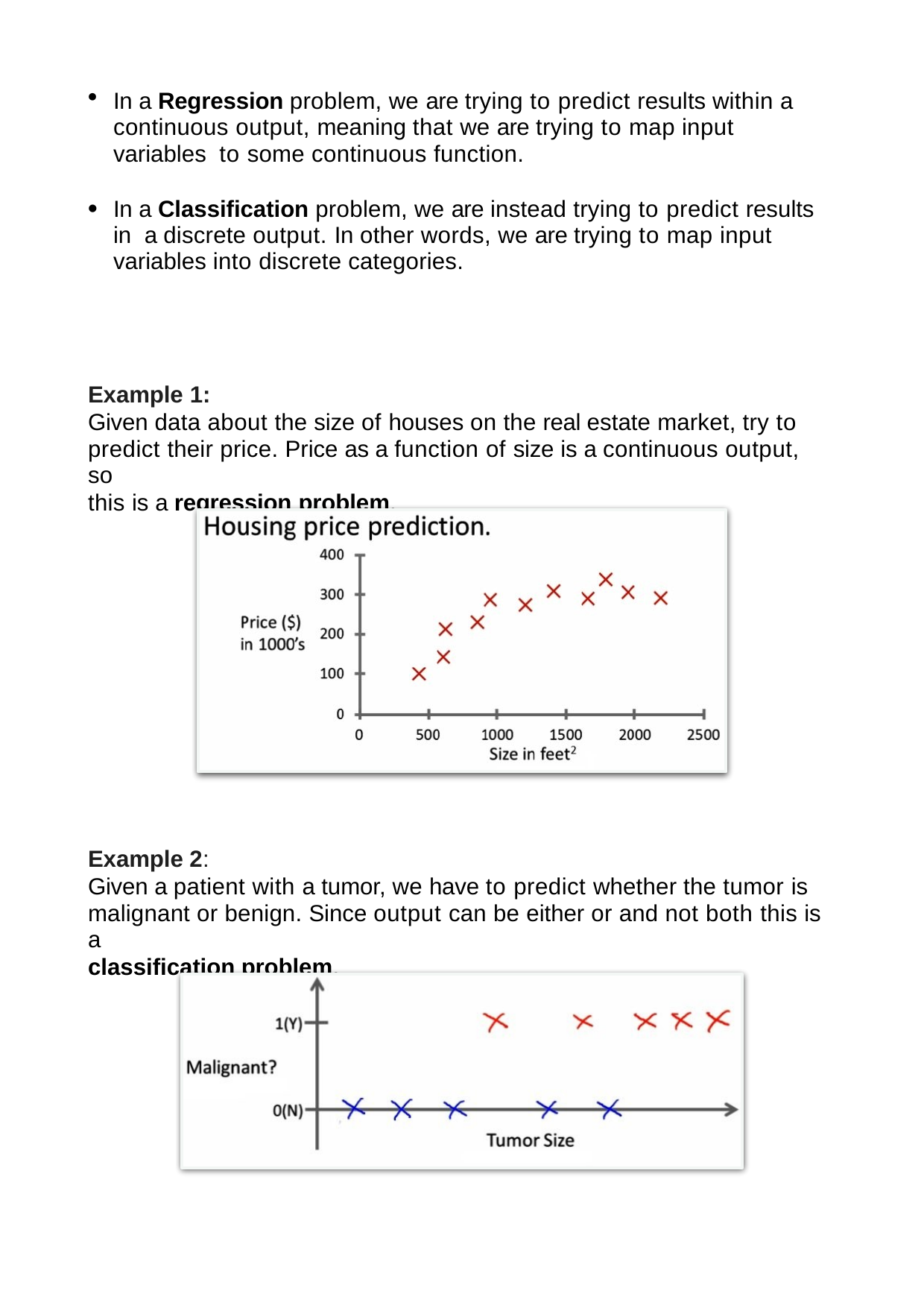

In a Regression problem, we are trying to predict results within a  continuous output, meaning that we are trying to map input variables  to some continuous function.

In a Classification problem, we are instead trying to predict results in  a discrete output. In other words, we are trying to map input  variables into discrete categories.
Example 1:
Given data about the size of houses on the real estate market, try to  predict their price. Price as a function of size is a continuous output, so
this is a regression problem.

Example 2:
Given a patient with a tumor, we have to predict whether the tumor is  malignant or benign. Since output can be either or and not both this is a
classification problem.